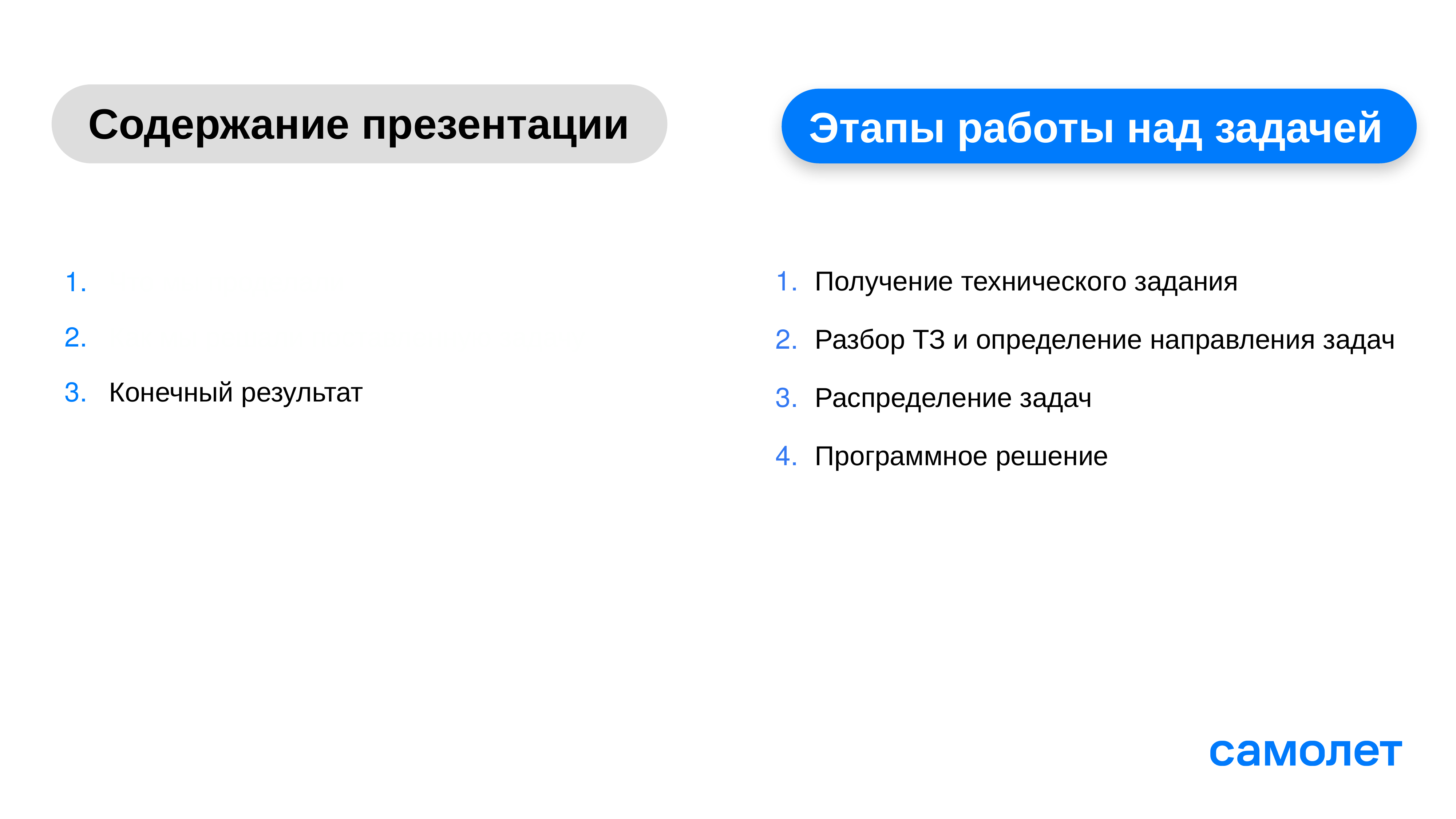

# Содержание презентации
Этапы работы над задачей
Получение технического задания
Разбор ТЗ и определение направления задач
Распределение задач
Программное решение
Что мы проделали
Как мы решали поставленную задачу
Конечный результат